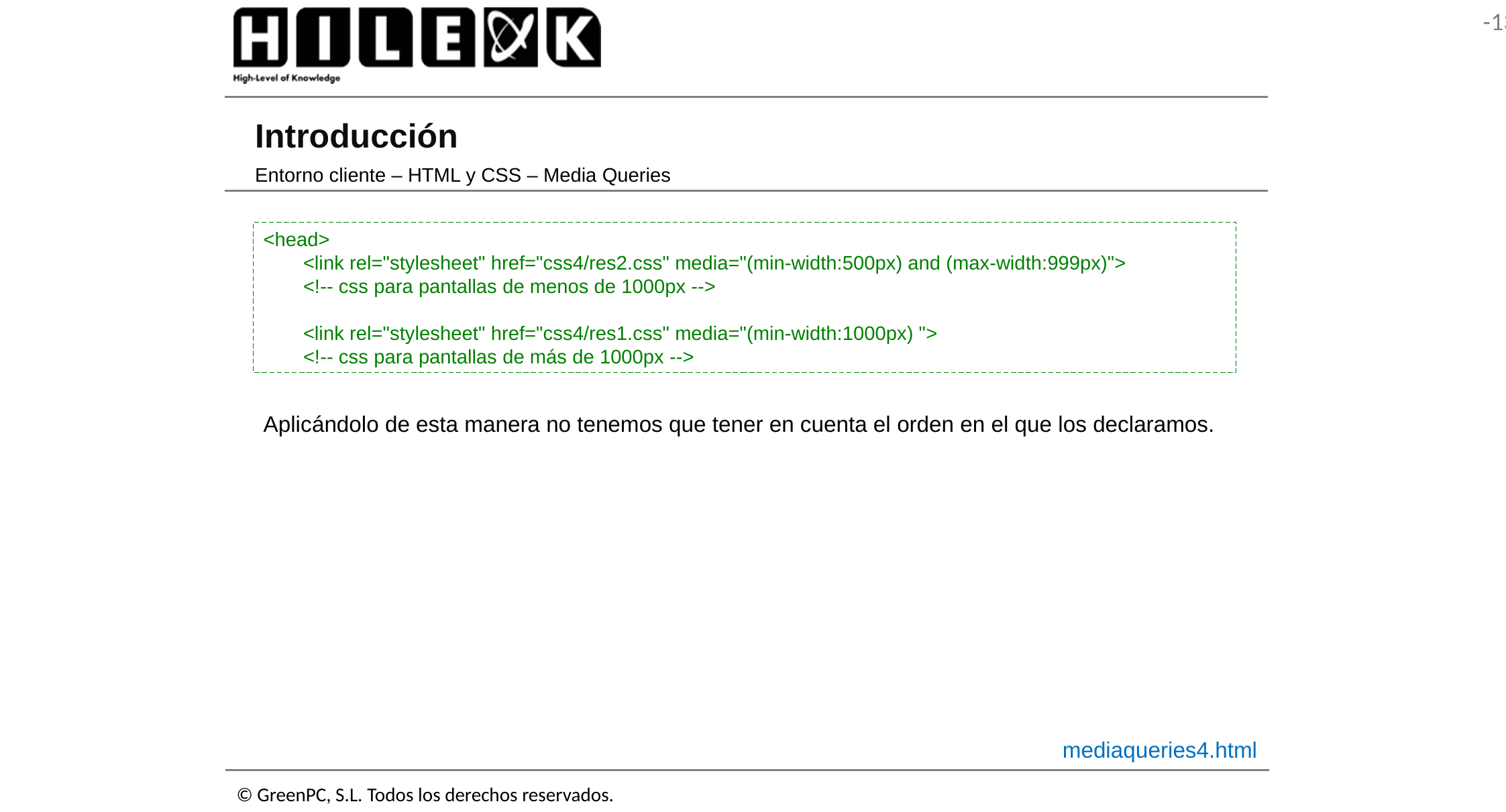

# Introducción
Entorno cliente – HTML y CSS – Media Queries
<head>
	<link rel="stylesheet" href="css4/res2.css" media="(min-width:500px) and (max-width:999px)">
	<!-- css para pantallas de menos de 1000px -->

	<link rel="stylesheet" href="css4/res1.css" media="(min-width:1000px) ">
	<!-- css para pantallas de más de 1000px -->
Aplicándolo de esta manera no tenemos que tener en cuenta el orden en el que los declaramos.
mediaqueries4.html